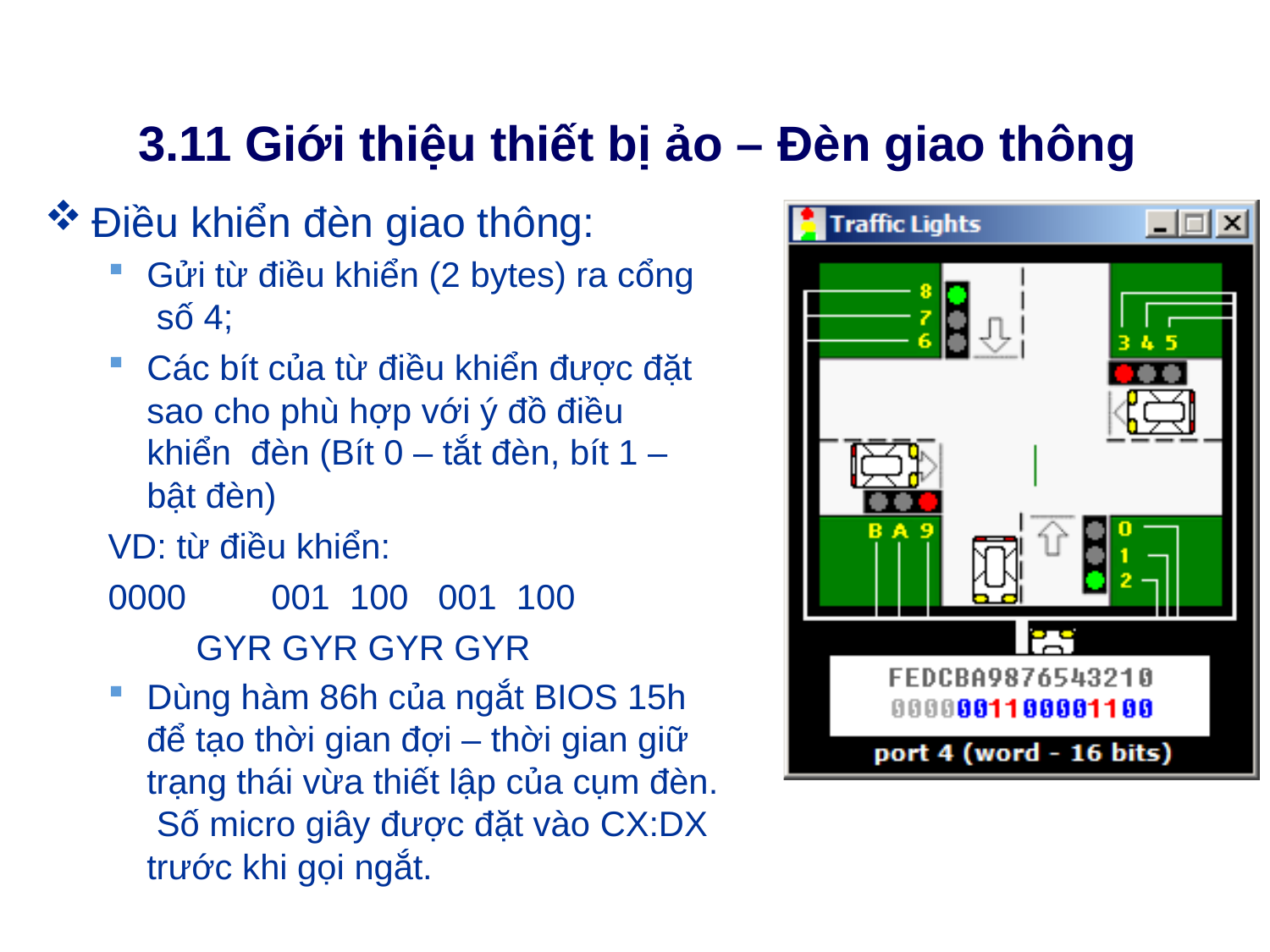

# 3.11 Giới thiệu thiết bị ảo – Đèn giao thông
Điều khiển đèn giao thông:
Gửi từ điều khiển (2 bytes) ra cổng  số 4;
Các bít của từ điều khiển được đặt  sao cho phù hợp với ý đồ điều khiển  đèn (Bít 0 – tắt đèn, bít 1 – bật đèn)
VD: từ điều khiển:
0000	001	100	001	100
GYR GYR GYR GYR
Dùng hàm 86h của ngắt BIOS 15h  để tạo thời gian đợi – thời gian giữ  trạng thái vừa thiết lập của cụm đèn.  Số micro giây được đặt vào CX:DX  trước khi gọi ngắt.